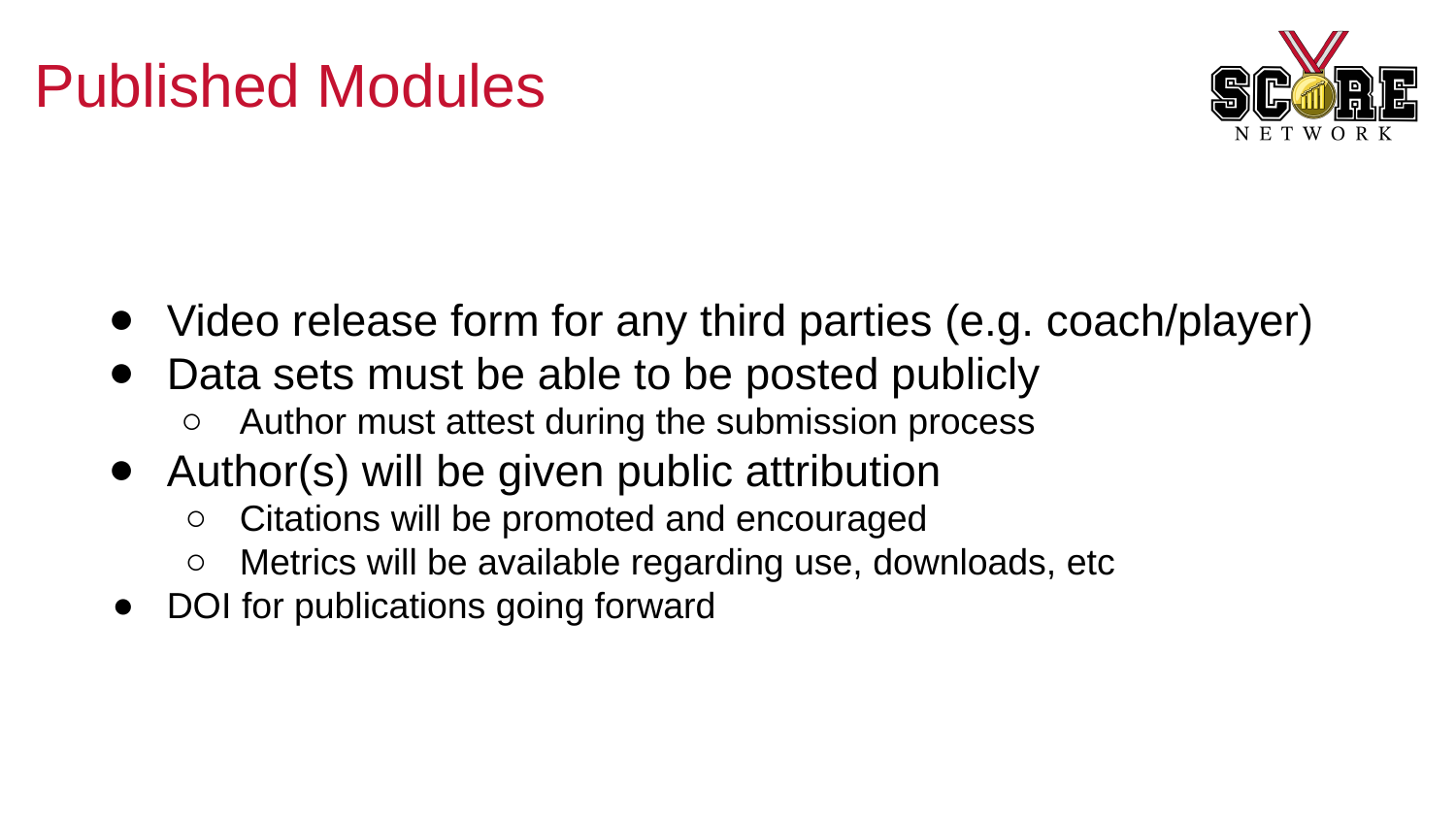

# Published Modules
Video release form for any third parties (e.g. coach/player)
Data sets must be able to be posted publicly
Author must attest during the submission process
Author(s) will be given public attribution
Citations will be promoted and encouraged
Metrics will be available regarding use, downloads, etc
DOI for publications going forward